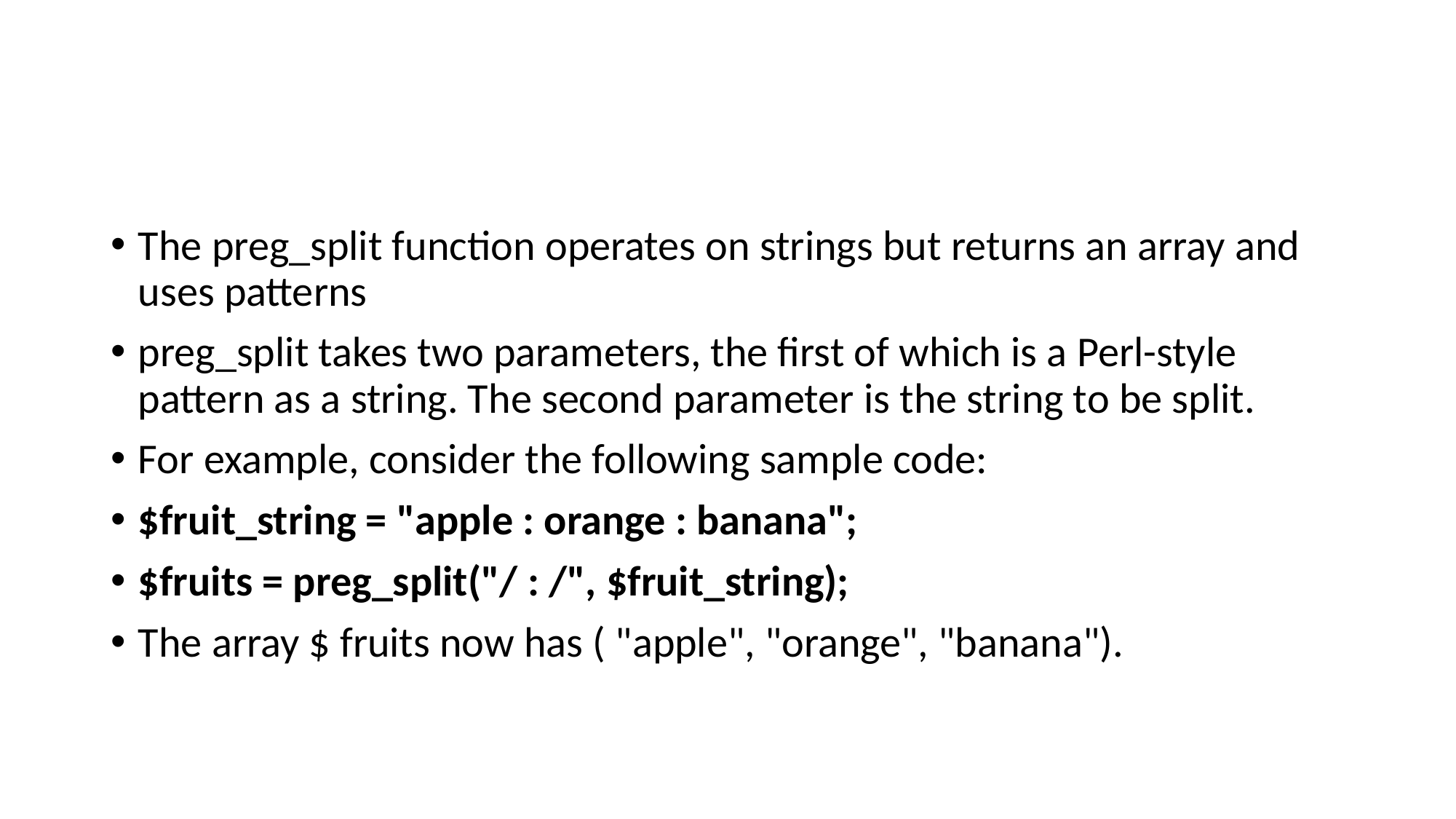

#
The preg_split function operates on strings but returns an array and uses patterns
preg_split takes two parameters, the first of which is a Perl-style pattern as a string. The second parameter is the string to be split.
For example, consider the following sample code:
$fruit_string = "apple : orange : banana";
$fruits = preg_split("/ : /", $fruit_string);
The array $ fruits now has ( "apple", "orange", "banana").